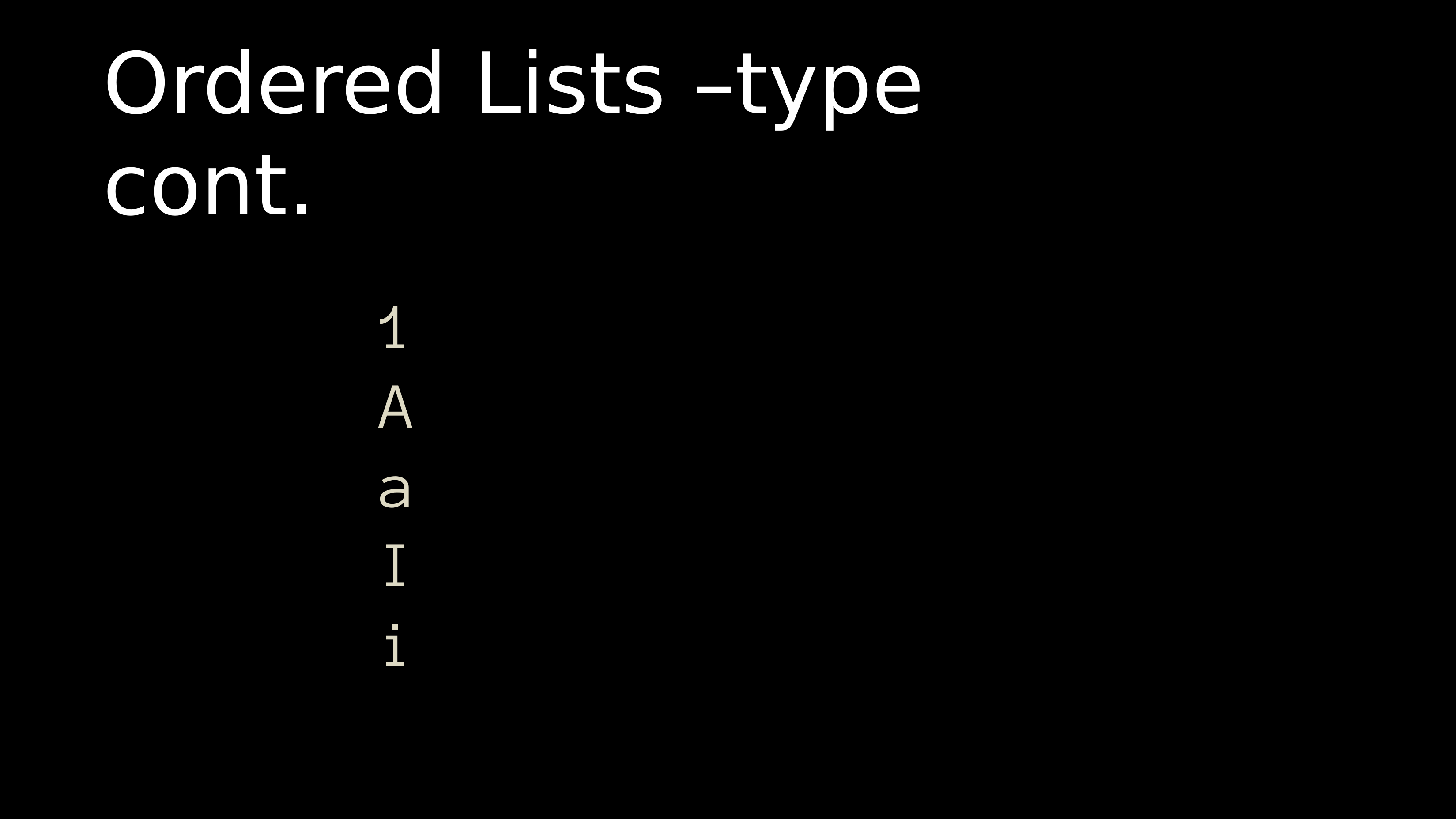

# Ordered Lists –type cont.
1
A
a
I
i